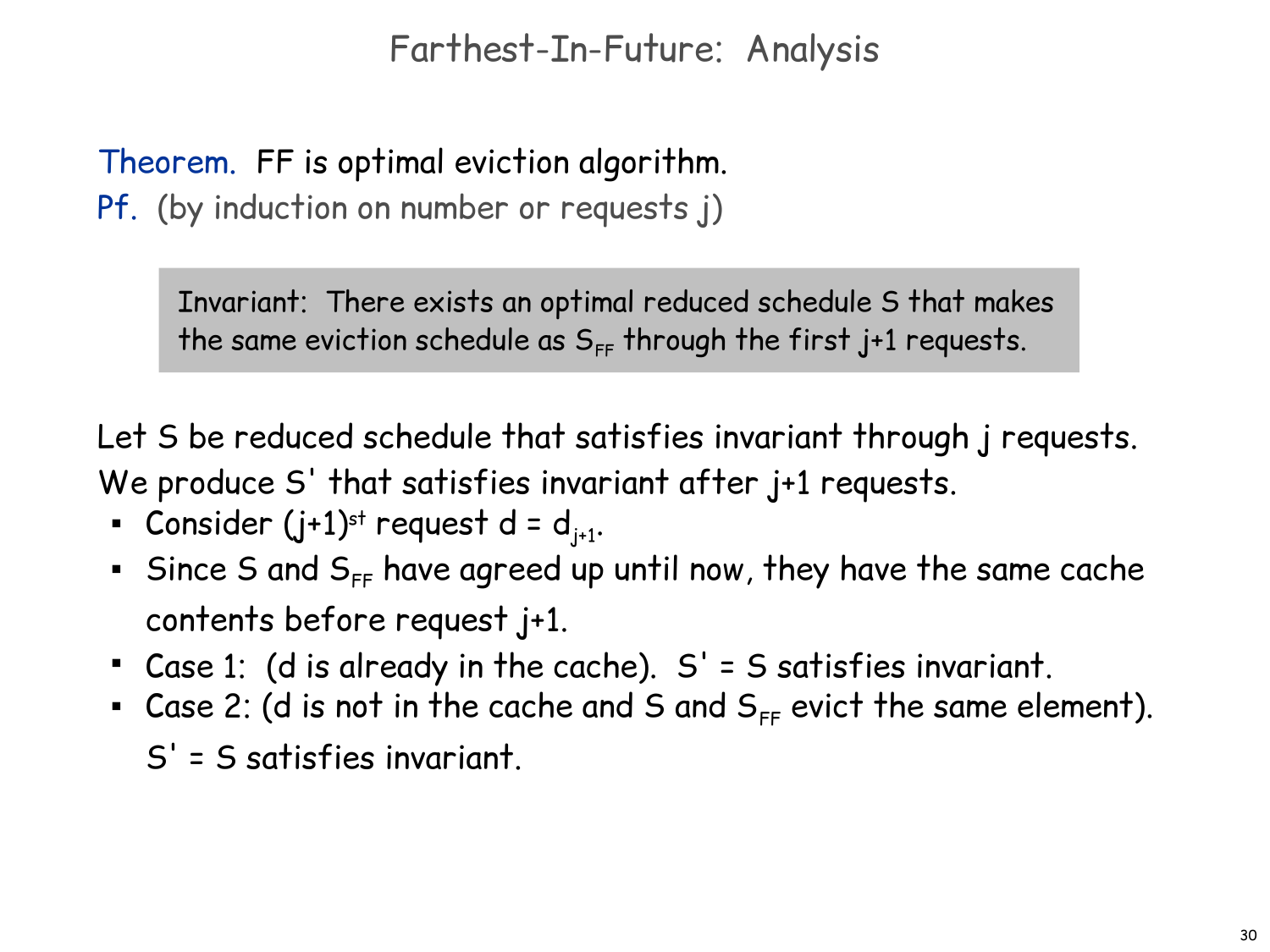

# Farthest-In-Future:  Analysis
Theorem.  FF is optimal eviction algorithm.
Pf.  (by induction on number or requests j)

Let S be reduced schedule that satisfies invariant through j requests. We produce S' that satisfies invariant after j+1 requests.
Consider (j+1)st request d = dj+1.
Since S and SFF have agreed up until now, they have the same cache contents before request j+1.
Case 1:  (d is already in the cache).  S' = S satisfies invariant.
Case 2: (d is not in the cache and S and SFF evict the same element).
S' = S satisfies invariant.
Invariant:  There exists an optimal reduced schedule S that makes the same eviction schedule as SFF through the first j+1 requests.
30